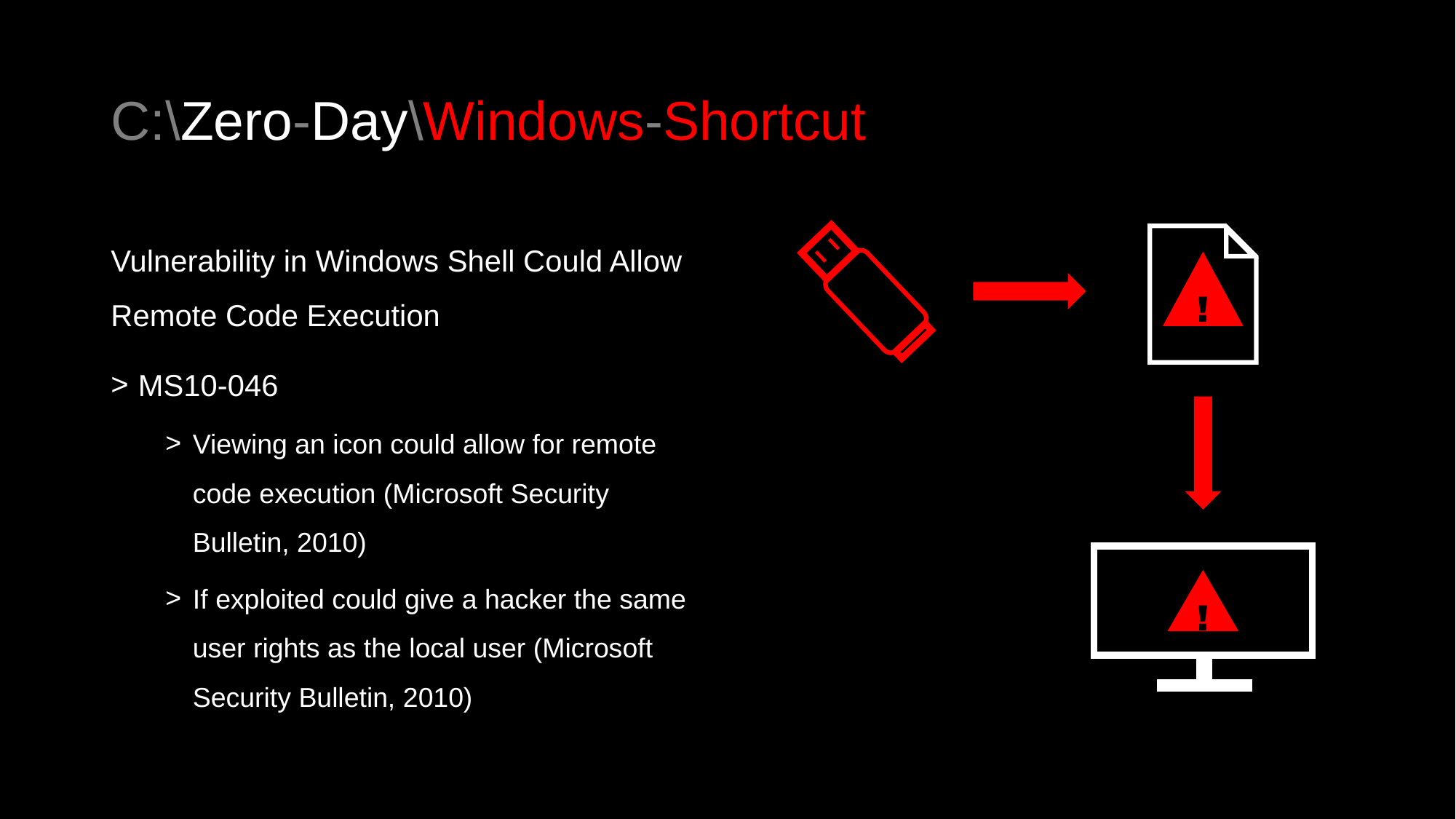

# C:\Zero-Day\Windows-Shortcut
Vulnerability in Windows Shell Could Allow Remote Code Execution
MS10-046
Viewing an icon could allow for remote
code execution (Microsoft Security Bulletin, 2010)
If exploited could give a hacker the same user rights as the local user (Microsoft Security Bulletin, 2010)

!

!